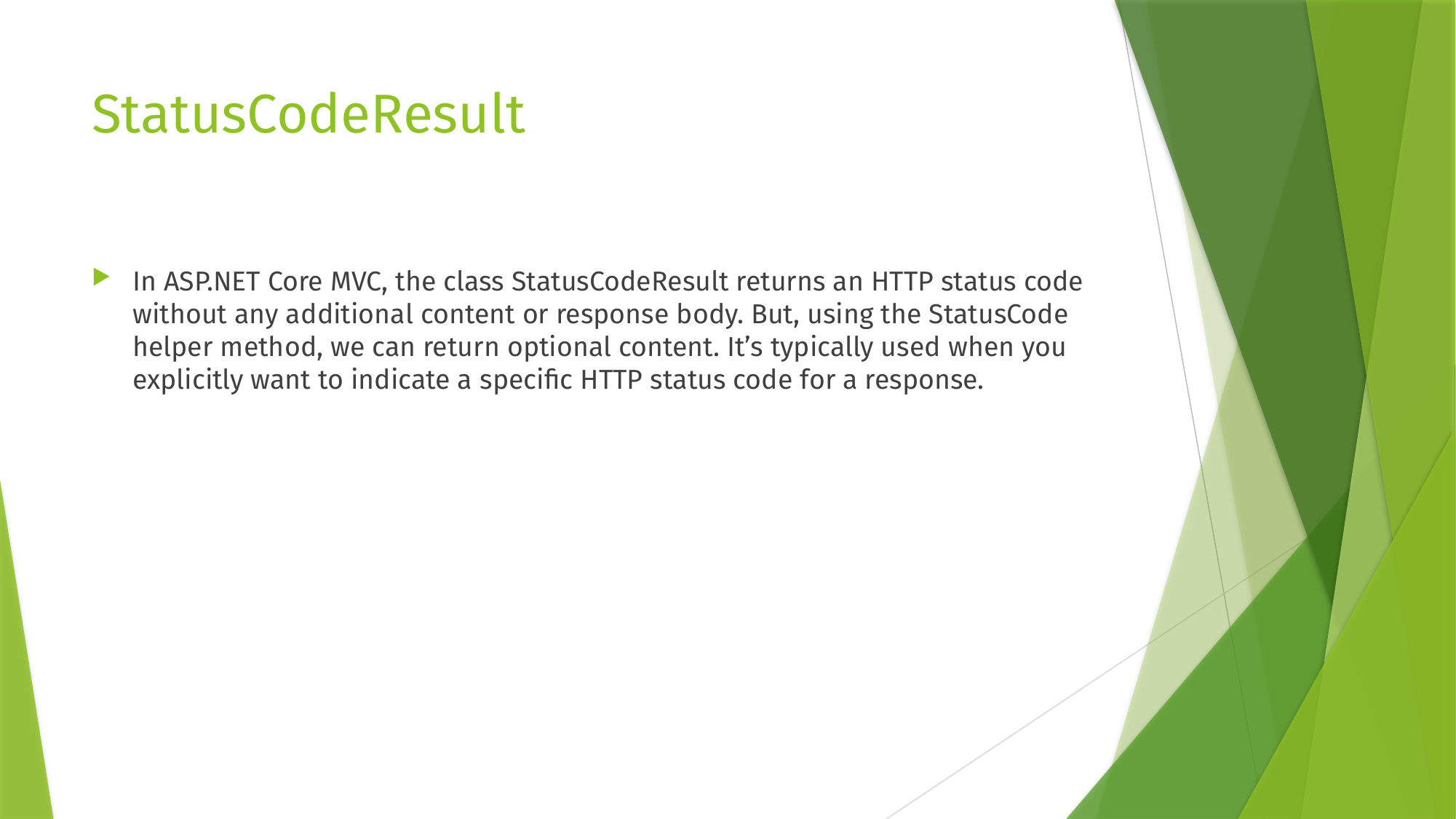

# StatusCodeResult
In ASP.NET Core MVC, the class StatusCodeResult returns an HTTP status code without any additional content or response body. But, using the StatusCode helper method, we can return optional content. It’s typically used when you explicitly want to indicate a specific HTTP status code for a response.